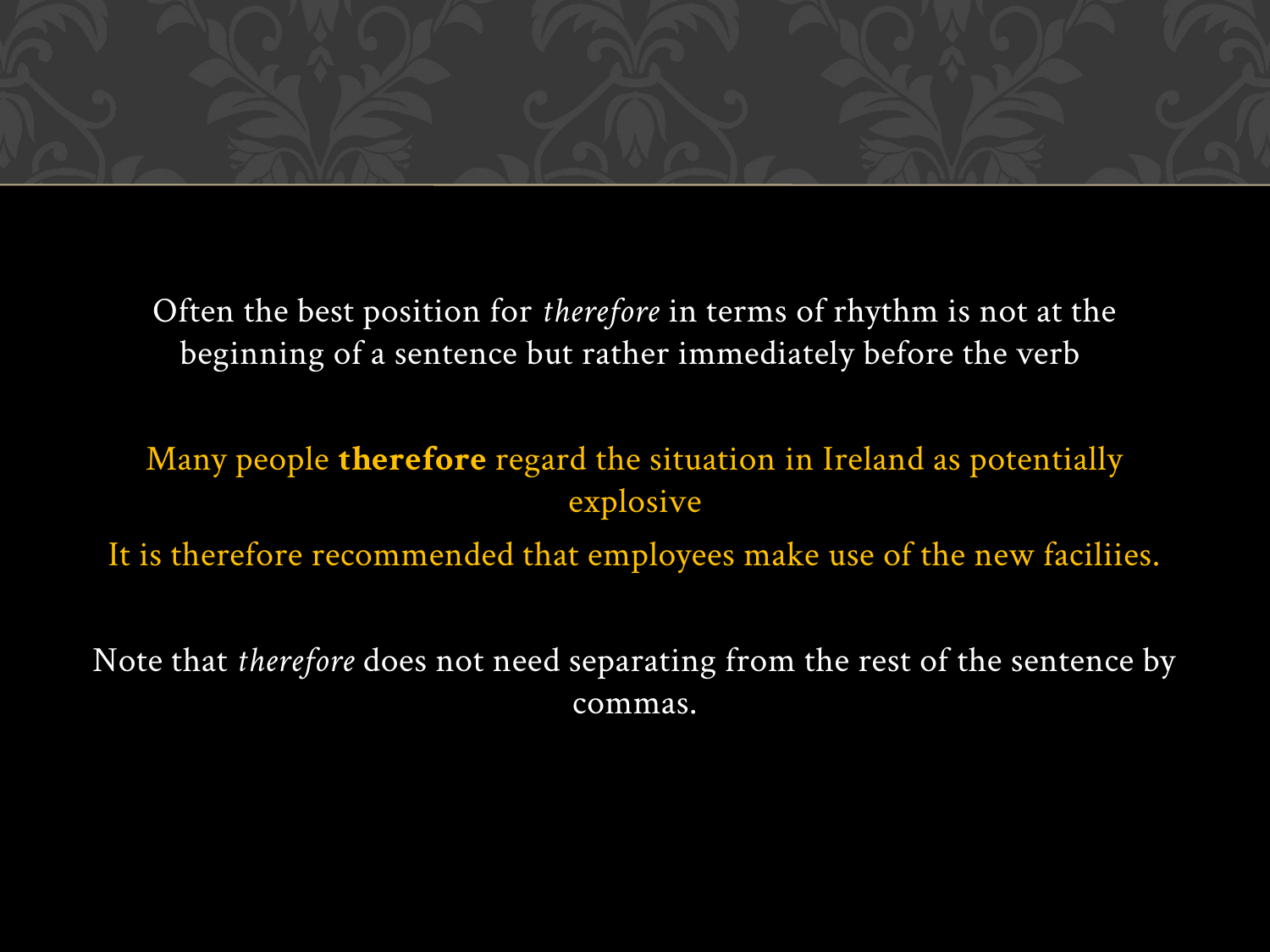

Often the best position for therefore in terms of rhythm is not at the beginning of a sentence but rather immediately before the verb

Many people therefore regard the situation in Ireland as potentially explosive
It is therefore recommended that employees make use of the new faciliies.

Note that therefore does not need separating from the rest of the sentence by commas.